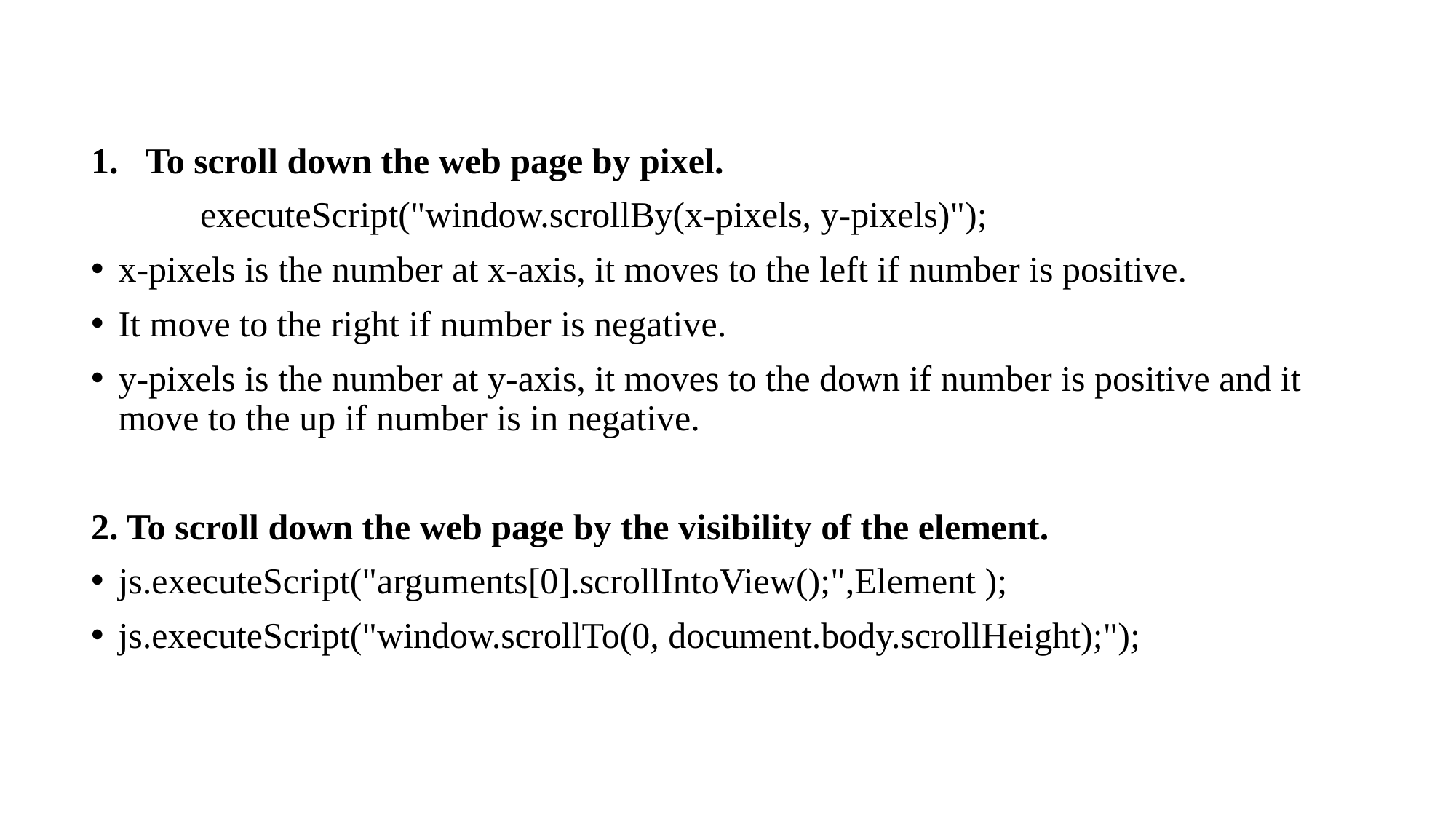

To scroll down the web page by pixel.
	executeScript("window.scrollBy(x-pixels, y-pixels)");
x-pixels is the number at x-axis, it moves to the left if number is positive.
It move to the right if number is negative.
y-pixels is the number at y-axis, it moves to the down if number is positive and it move to the up if number is in negative.

2. To scroll down the web page by the visibility of the element.
js.executeScript("arguments[0].scrollIntoView();",Element );
js.executeScript("window.scrollTo(0, document.body.scrollHeight);");